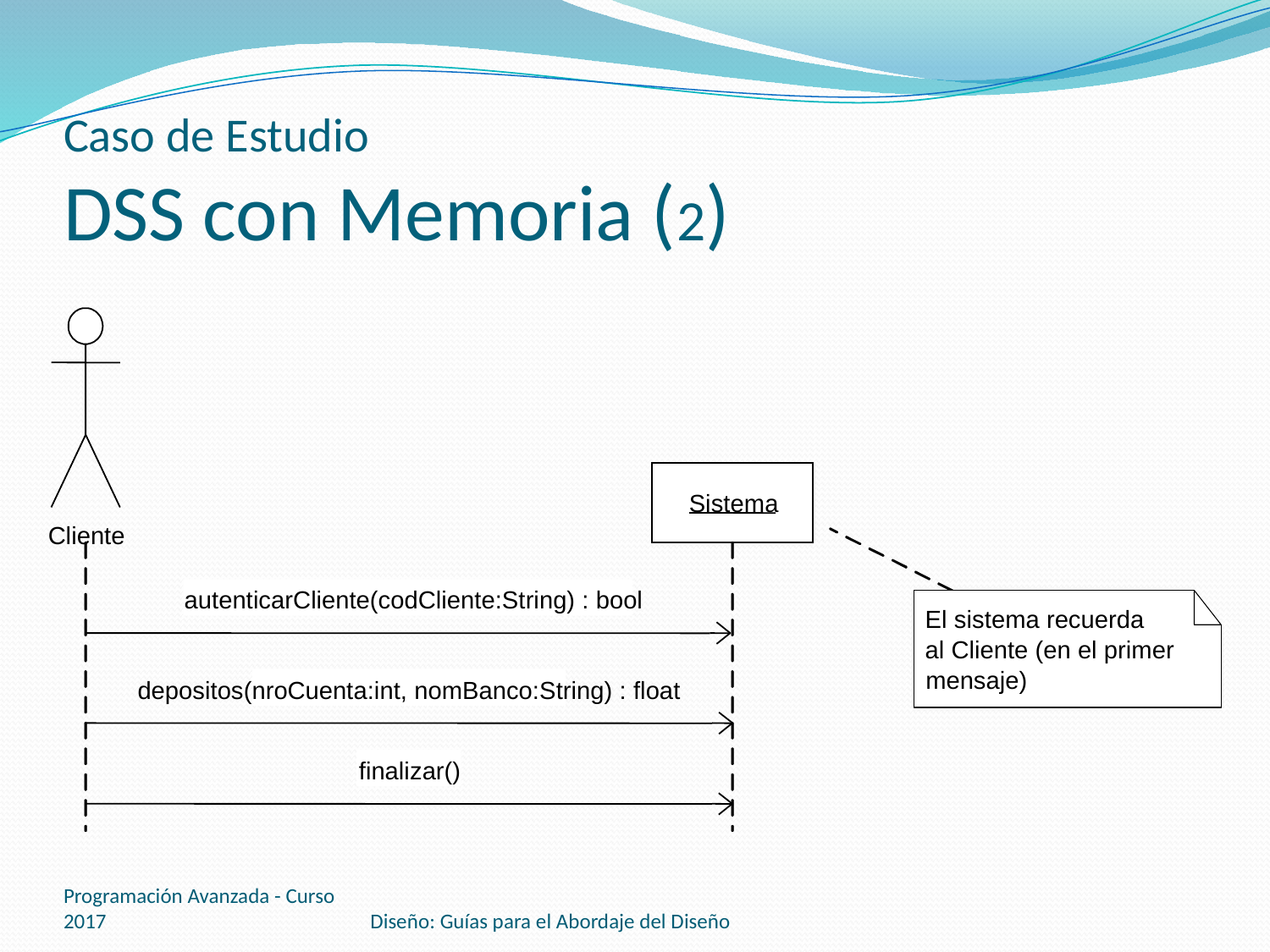

# Caso de Estudio DSS con Memoria (2)

Sistema

Cliente

autenticarCliente(codCliente:String) : bool

El sistema recuerda

al Cliente (en el primer
mensaje)

depositos(nroCuenta:int, nomBanco:String) : float

finalizar()

Programación Avanzada - Curso 2017
Diseño: Guías para el Abordaje del Diseño